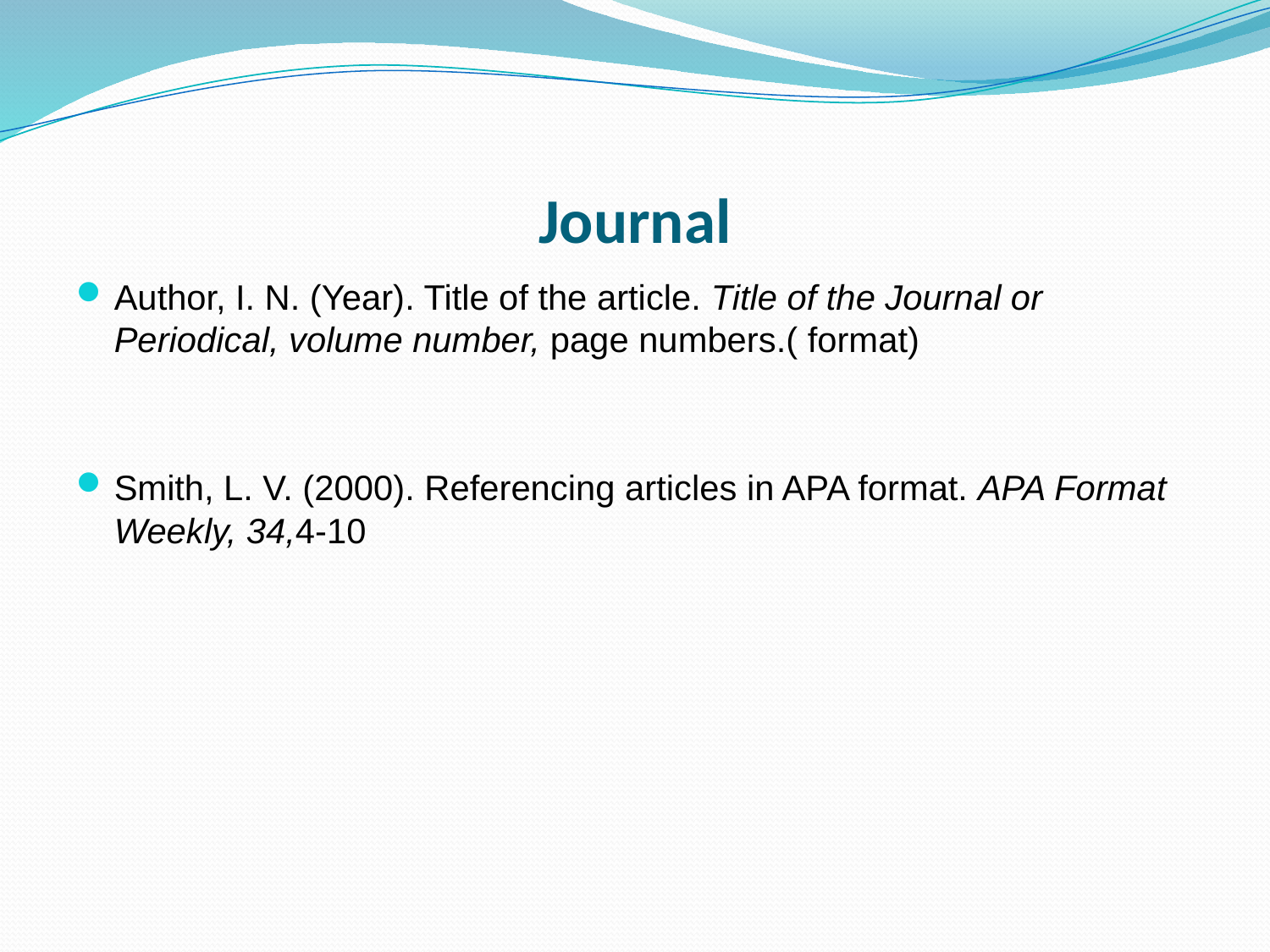

# Journal
Author, I. N. (Year). Title of the article. Title of the Journal or Periodical, volume number, page numbers.( format)

Smith, L. V. (2000). Referencing articles in APA format. APA Format Weekly, 34,4-10